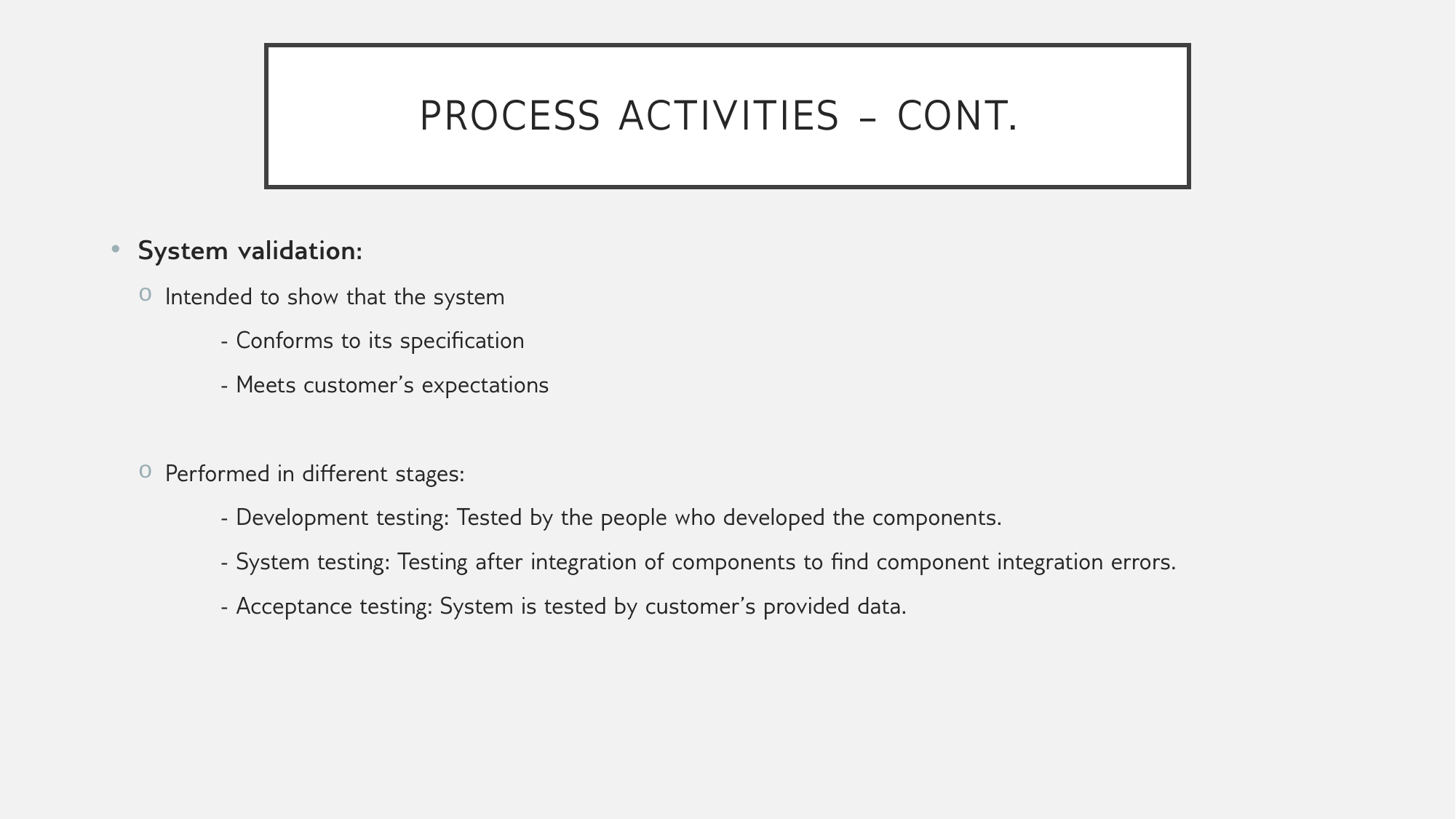

# Process activities – cont.

System validation:
Intended to show that the system
	- Conforms to its specification
	- Meets customer’s expectations

Performed in different stages:
	- Development testing: Tested by the people who developed the components.
	- System testing: Testing after integration of components to find component integration errors.
	- Acceptance testing: System is tested by customer’s provided data.